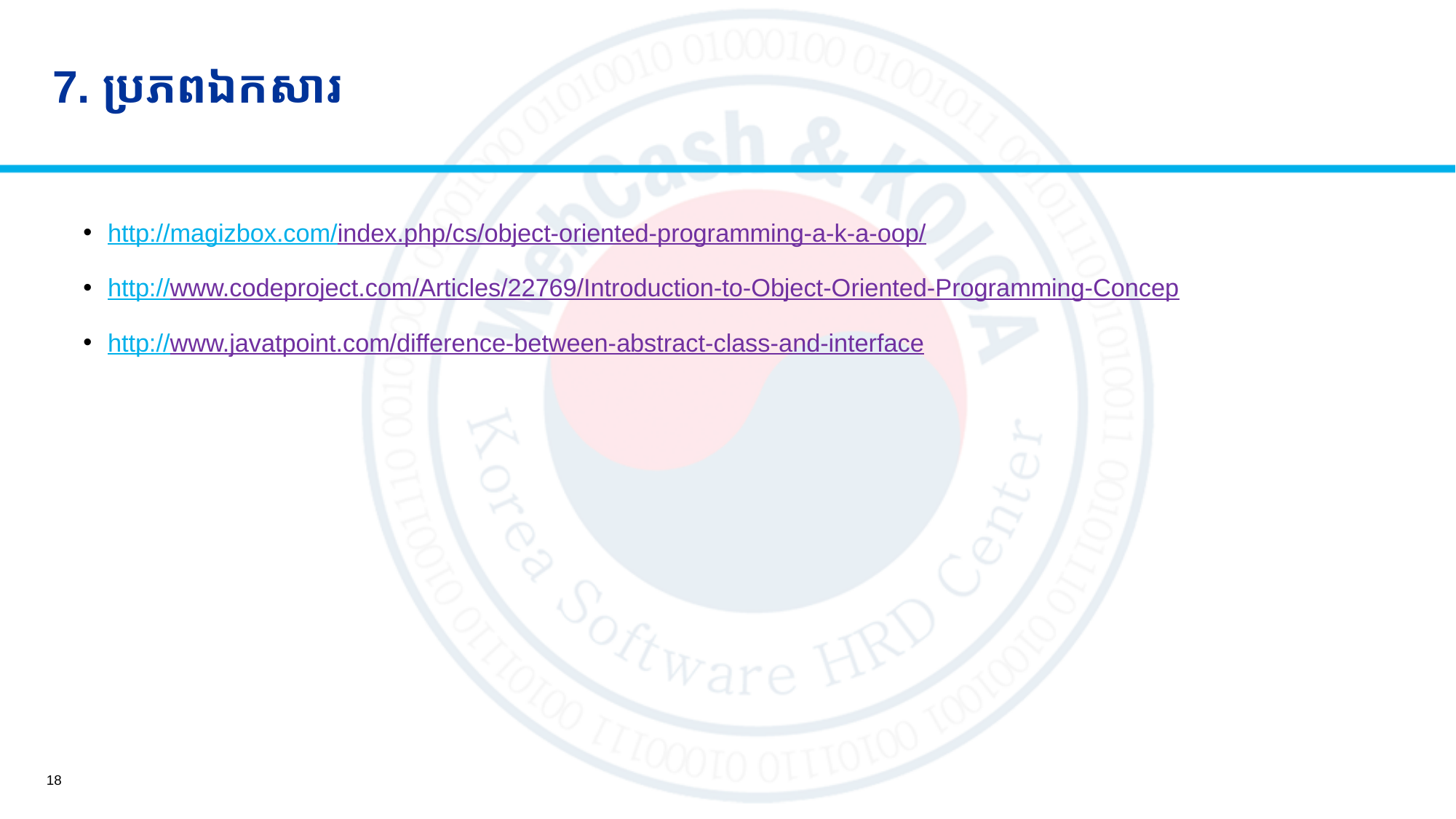

# 7. ប្រភពឯកសារ
http://magizbox.com/index.php/cs/object-oriented-programming-a-k-a-oop/
http://www.codeproject.com/Articles/22769/Introduction-to-Object-Oriented-Programming-Concep
http://www.javatpoint.com/difference-between-abstract-class-and-interface

18